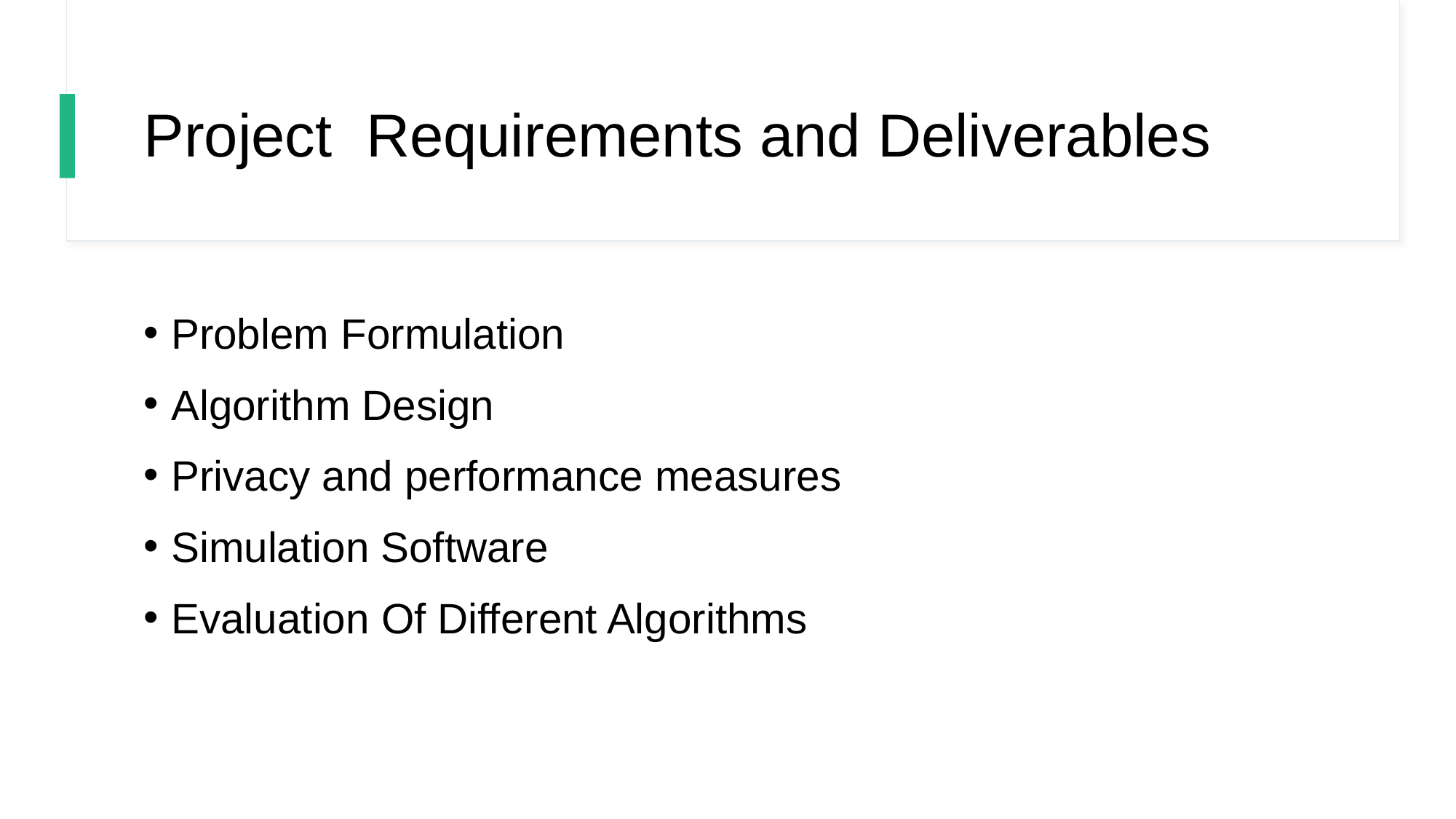

# Project  Requirements and Deliverables
Problem Formulation
Algorithm Design
Privacy and performance measures
Simulation Software
Evaluation Of Different Algorithms